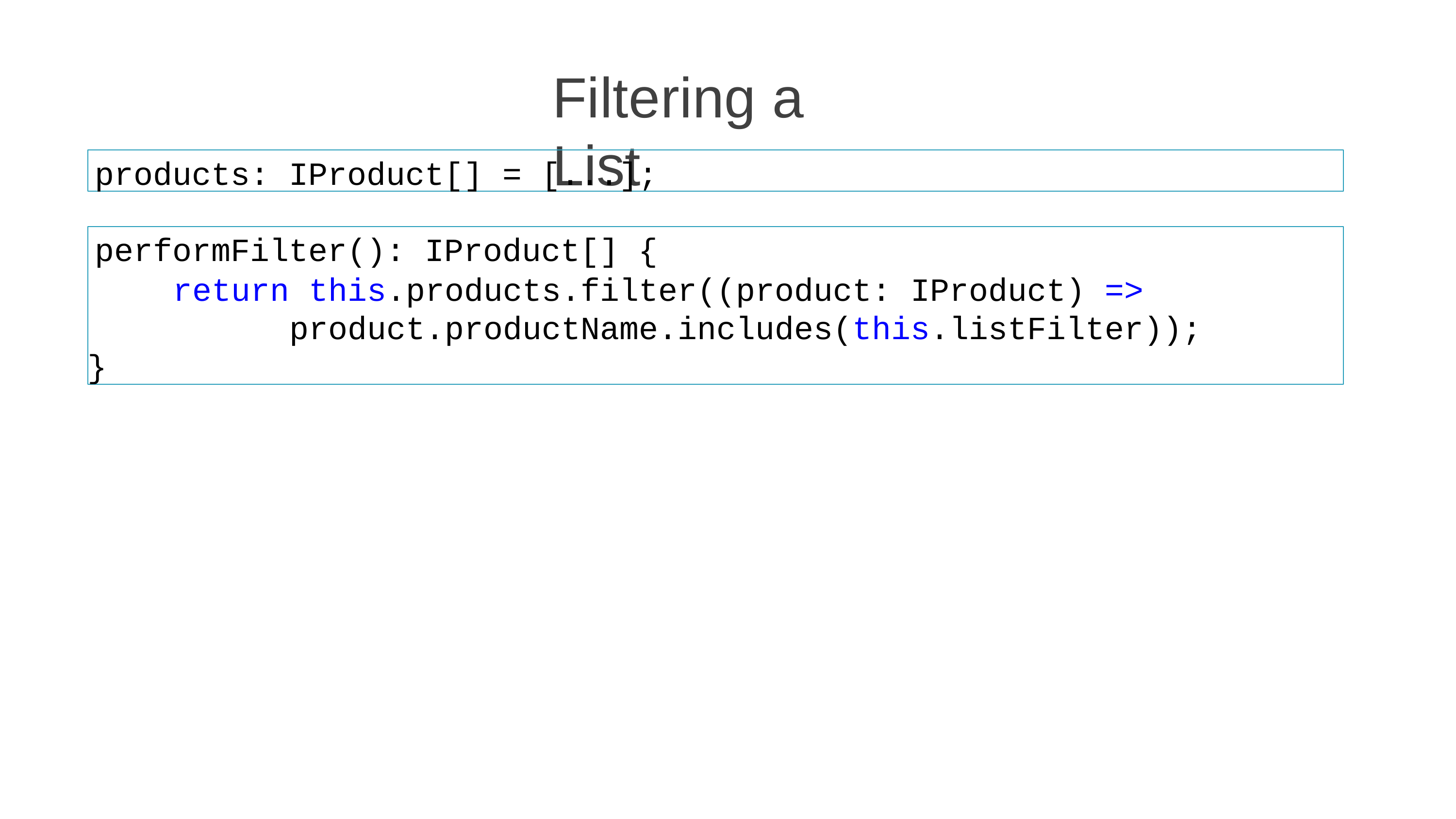

# Filtering a List
products: IProduct[] = [...];
performFilter(): IProduct[] {
return this.products.filter((product: IProduct) =>  product.productName.includes(this.listFilter));
}
27